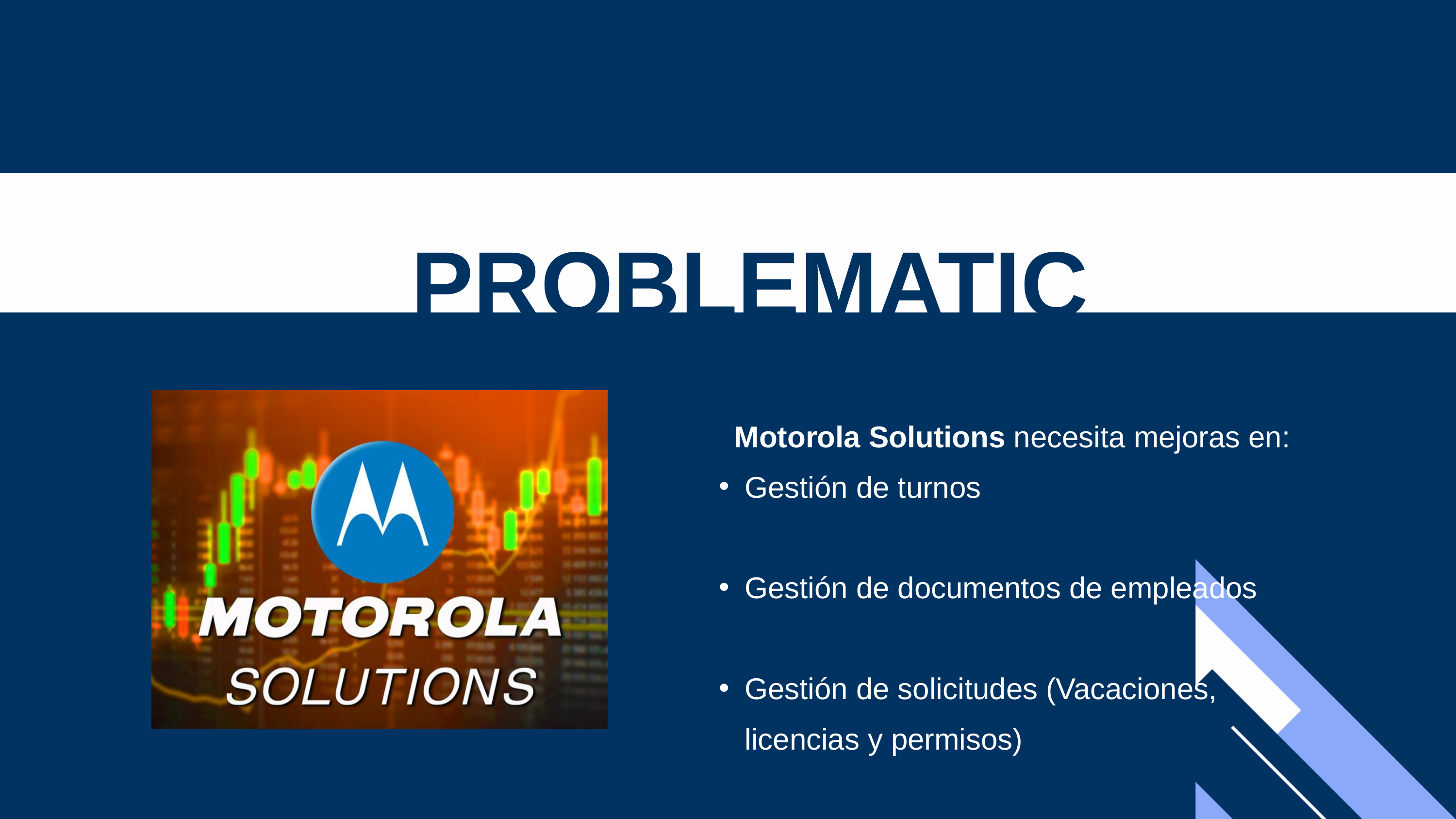

PROBLEMATICA

Motorola Solutions necesita mejoras en:
Gestión de turnos

Gestión de documentos de empleados

Gestión de solicitudes (Vacaciones, licencias y permisos)